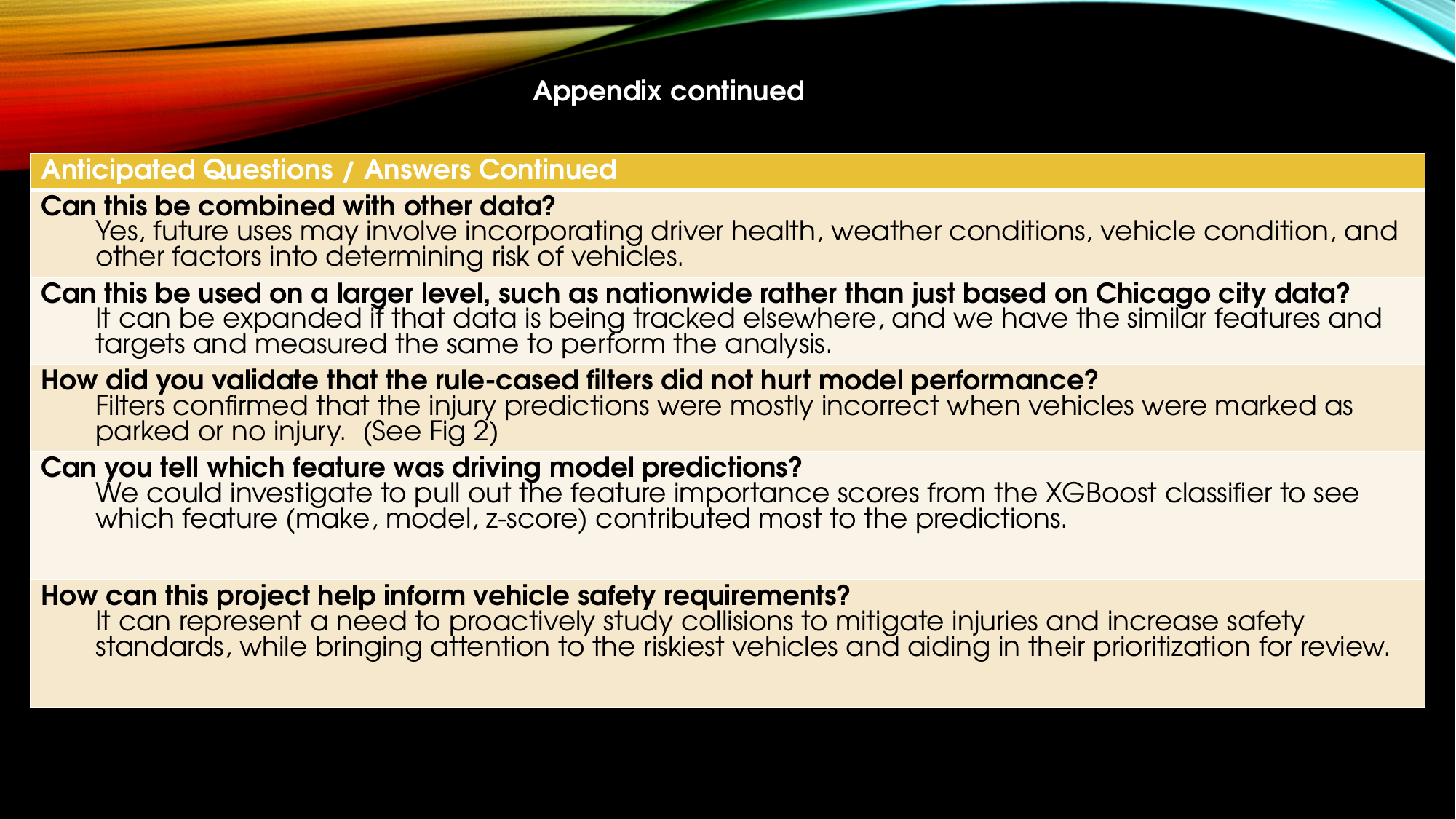

Appendix continued
| Anticipated Questions / Answers Continued |
| --- |
| Can this be combined with other data? Yes, future uses may involve incorporating driver health, weather conditions, vehicle condition, and other factors into determining risk of vehicles. |
| Can this be used on a larger level, such as nationwide rather than just based on Chicago city data? It can be expanded if that data is being tracked elsewhere, and we have the similar features and targets and measured the same to perform the analysis. |
| How did you validate that the rule-cased filters did not hurt model performance? Filters confirmed that the injury predictions were mostly incorrect when vehicles were marked as parked or no injury. (See Fig 2) |
| Can you tell which feature was driving model predictions? We could investigate to pull out the feature importance scores from the XGBoost classifier to see which feature (make, model, z-score) contributed most to the predictions. |
| How can this project help inform vehicle safety requirements? It can represent a need to proactively study collisions to mitigate injuries and increase safety standards, while bringing attention to the riskiest vehicles and aiding in their prioritization for review. |